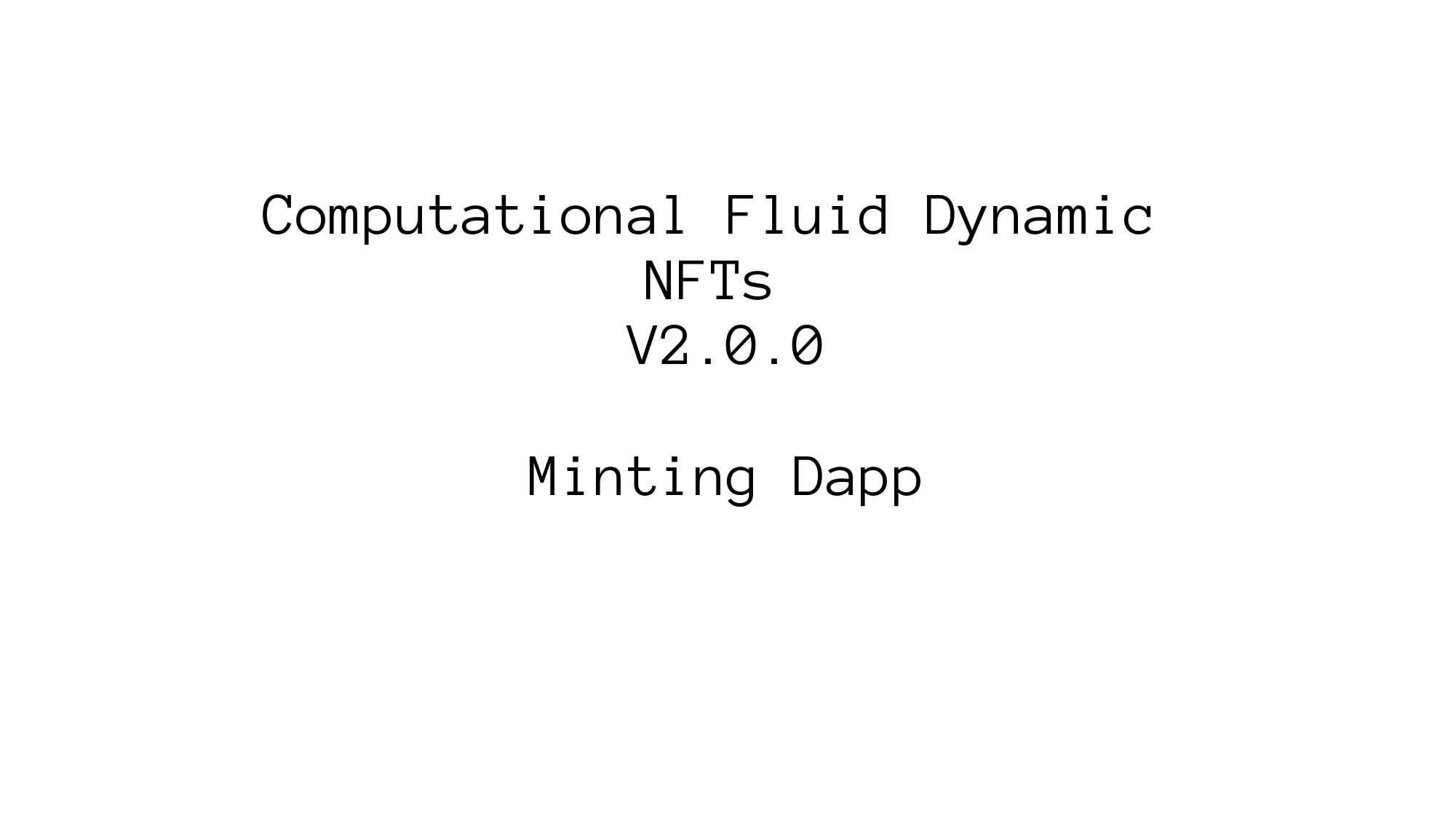

# Computational Fluid Dynamic NFTs V2.0.0 Minting Dapp